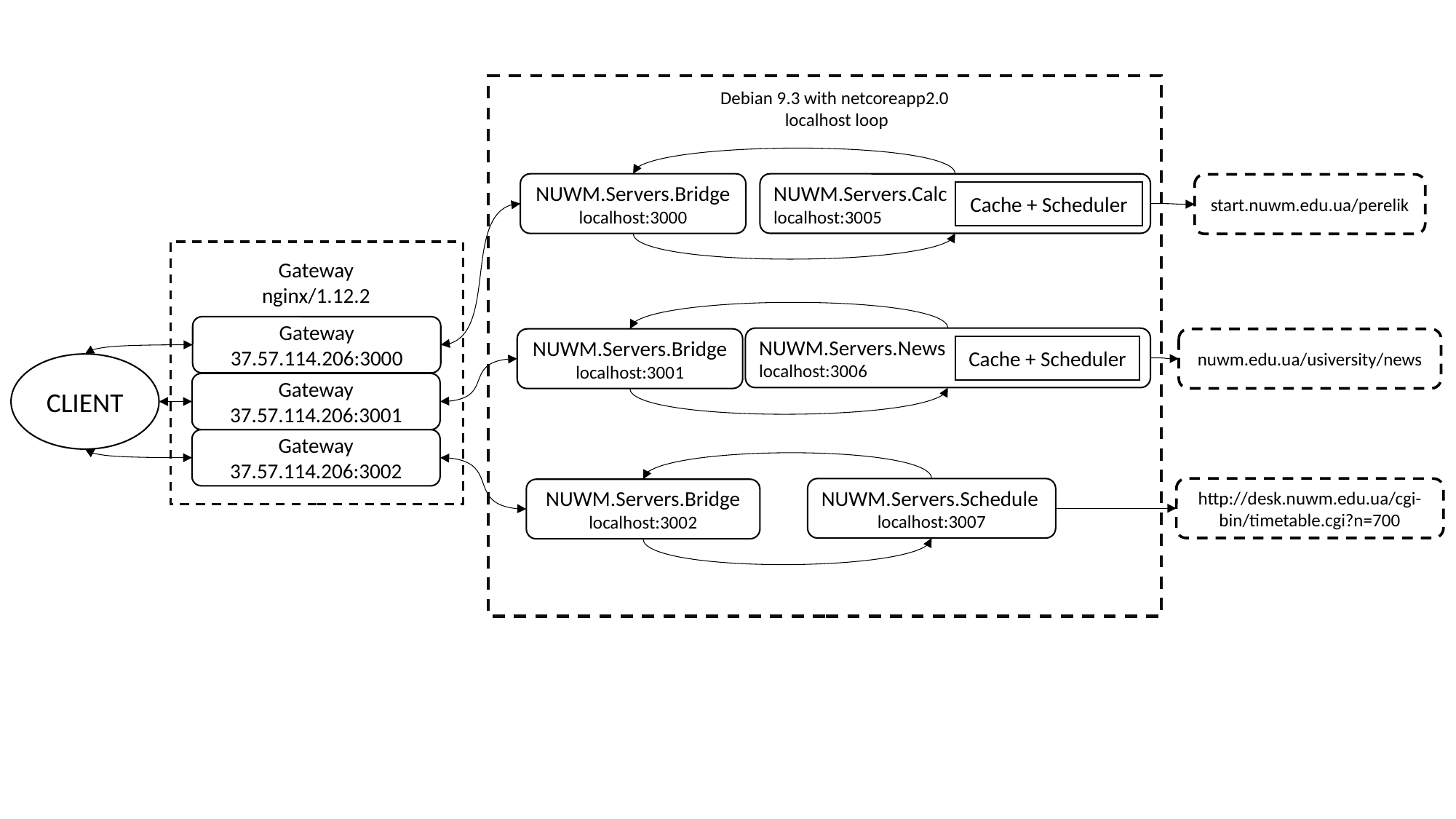

Debian 9.3 with netcoreapp2.0
localhost loop
NUWM.Servers.Bridge
localhost:3000
NUWM.Servers.Calc
localhost:3005
NUWM.Servers.News
localhost:3006
NUWM.Servers.Bridge
localhost:3001
NUWM.Servers.Schedule
localhost:3007
NUWM.Servers.Bridge
localhost:3002
start.nuwm.edu.ua/perelik
Cache + Scheduler

Gateway
37.57.114.206:3000
Gateway
37.57.114.206:3001
Gateway
37.57.114.206:3002
Gateway nginx/1.12.2
nuwm.edu.ua/usiversity/news
Cache + Scheduler
CLIENT
http://desk.nuwm.edu.ua/cgi-bin/timetable.cgi?n=700